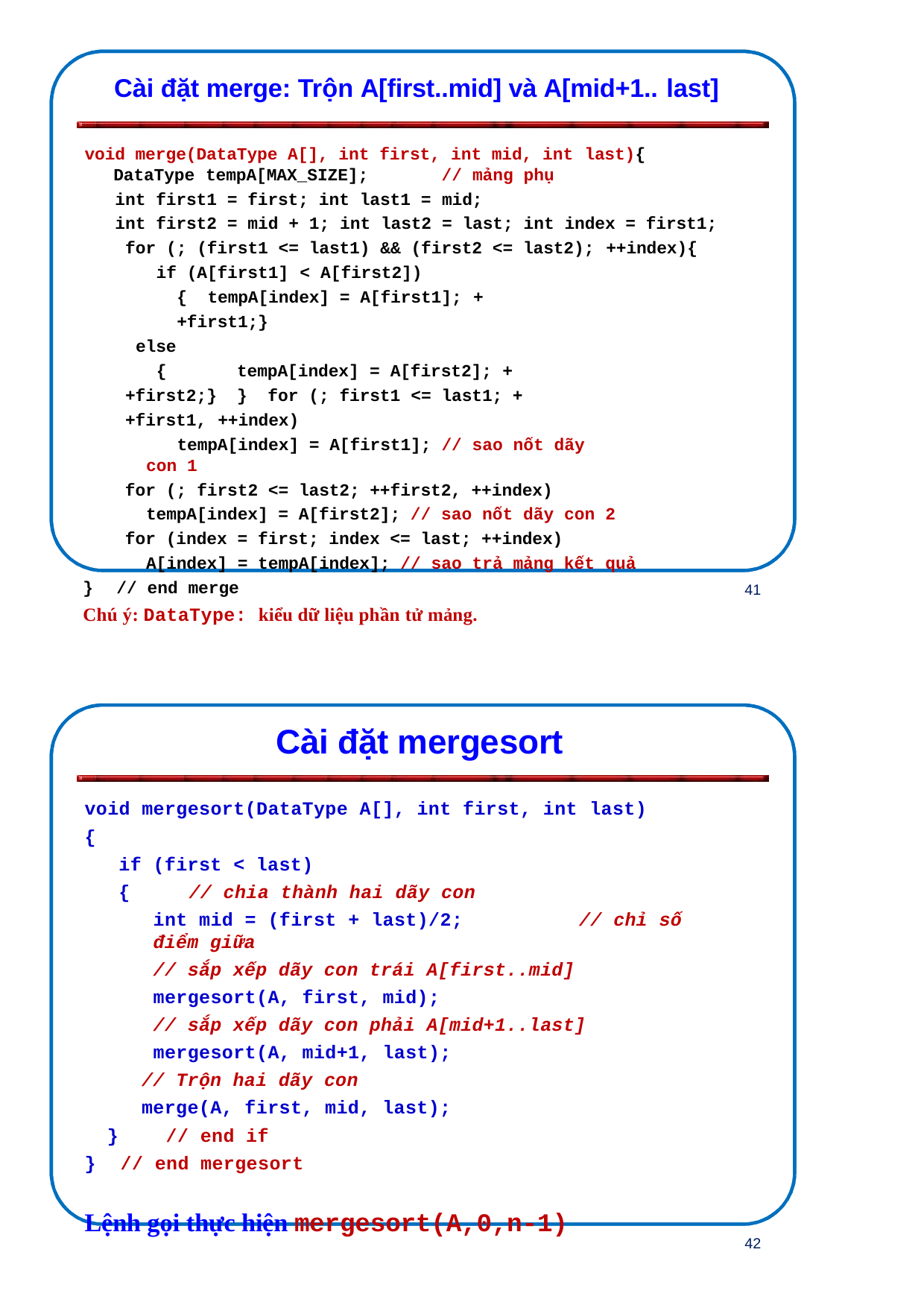

Cài đặt merge: Trộn A[first..mid] và A[mid+1.. last]
void merge(DataType A[], int first, int mid, int last){
DataType tempA[MAX_SIZE];	// mảng phụ
int first1 = first; int last1 = mid;
int first2 = mid + 1; int last2 = last; int index = first1;  for (; (first1 <= last1) && (first2 <= last2); ++index){
if (A[first1] < A[first2])	{  tempA[index] = A[first1]; ++first1;}
else
{	tempA[index] = A[first2]; ++first2;}	}  for (; first1 <= last1; ++first1, ++index)
tempA[index] = A[first1]; // sao nốt dãy con 1
for (; first2 <= last2; ++first2, ++index)  tempA[index] = A[first2]; // sao nốt dãy con 2
for (index = first; index <= last; ++index)  A[index] = tempA[index]; // sao trả mảng kết quả
}	// end merge
Chú ý: DataType: kiểu dữ liệu phần tử mảng.
41

Cài đặt mergesort
void mergesort(DataType A[], int first, int last)
{
if (first < last)
{	// chia thành hai dãy con
int mid = (first + last)/2;	// chỉ số điểm giữa
// sắp xếp dãy con trái A[first..mid]
mergesort(A, first, mid);
// sắp xếp dãy con phải A[mid+1..last]
mergesort(A, mid+1, last);
// Trộn hai dãy con
merge(A, first, mid, last);
}	// end if
}	// end mergesort

Lệnh gọi thực hiện mergesort(A,0,n-1)
42